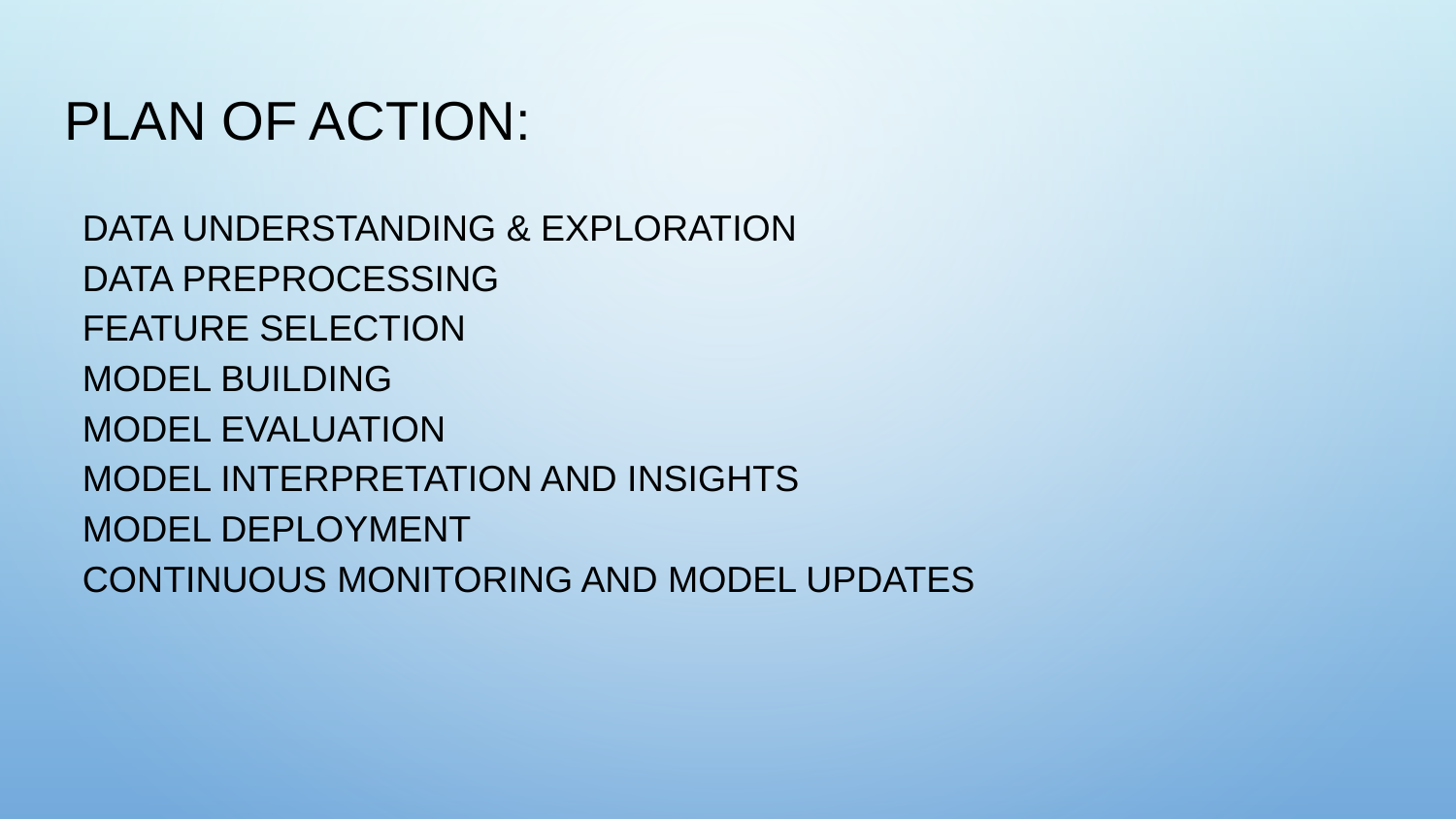

# Plan of Action:
Data Understanding & Exploration
Data Preprocessing
Feature Selection
Model Building
Model Evaluation
Model Interpretation and Insights
Model Deployment
Continuous Monitoring and Model Updates